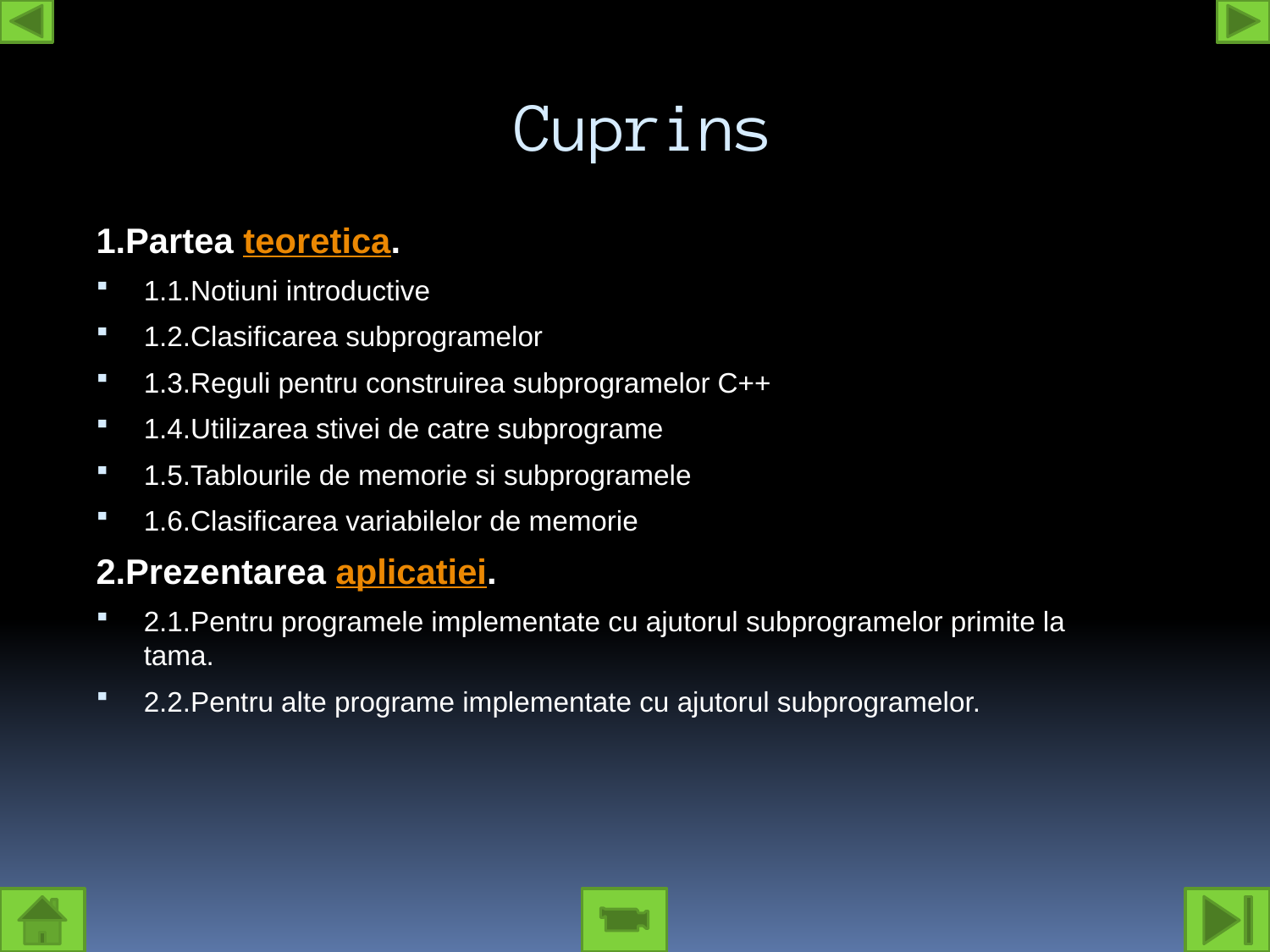

Cuprins
1.Partea teoretica.
1.1.Notiuni introductive
1.2.Clasificarea subprogramelor
1.3.Reguli pentru construirea subprogramelor C++
1.4.Utilizarea stivei de catre subprograme
1.5.Tablourile de memorie si subprogramele
1.6.Clasificarea variabilelor de memorie
2.Prezentarea aplicatiei.
2.1.Pentru programele implementate cu ajutorul subprogramelor primite la tama.
2.2.Pentru alte programe implementate cu ajutorul subprogramelor.